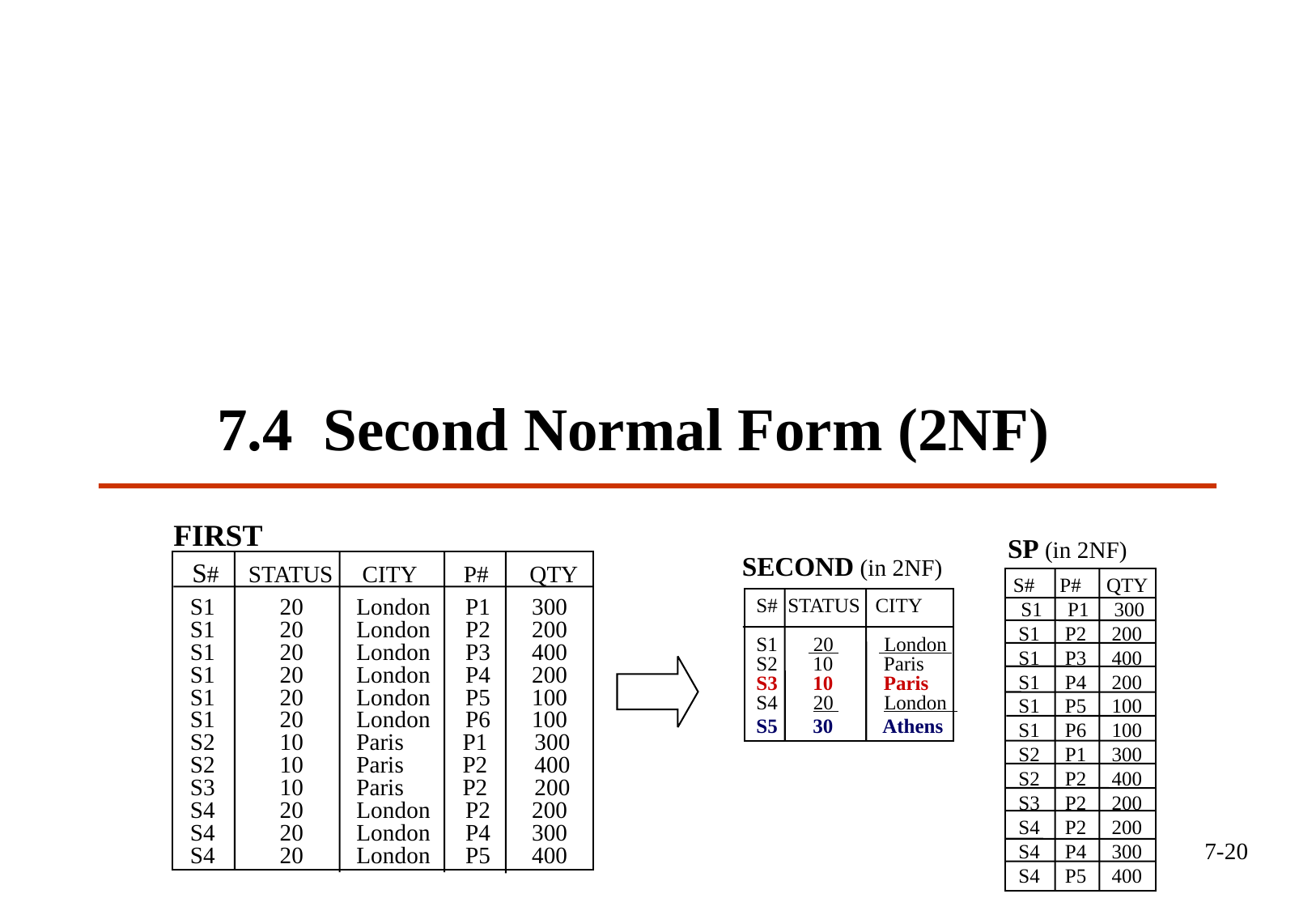

# 7.4  Second Normal Form (2NF)
FIRST
 S#     STATUS     CITY        P#       QTY
 S1           20         London      P1       300
 S1           20         London      P2       200
 S1           20         London      P3       400
 S1           20         London      P4       200
 S1           20         London      P5       100
 S1           20         London      P6       100
 S2           10         Paris          P1        300
 S2           10         Paris          P2        400
 S3           10         Paris          P2        200
 S4           20         London      P2       200
 S4           20         London      P4       300
 S4           20         London      P5       400

SP (in 2NF)
    S#     P#     QTY
 S1     P1     300
 S1     P2     200
 S1     P3     400
S1     P4     200
S1     P5     100
S1     P6     100
S2     P1     300
S2     P2     400
S3     P2     200
S4     P2     200
S4     P4     300
S4     P5     400

        SECOND (in 2NF)
S#  STATUS   CITY

S1       20          London
S2       10          Paris
S3       10          Paris
S4       20          London
S5       30          Athens

7-20